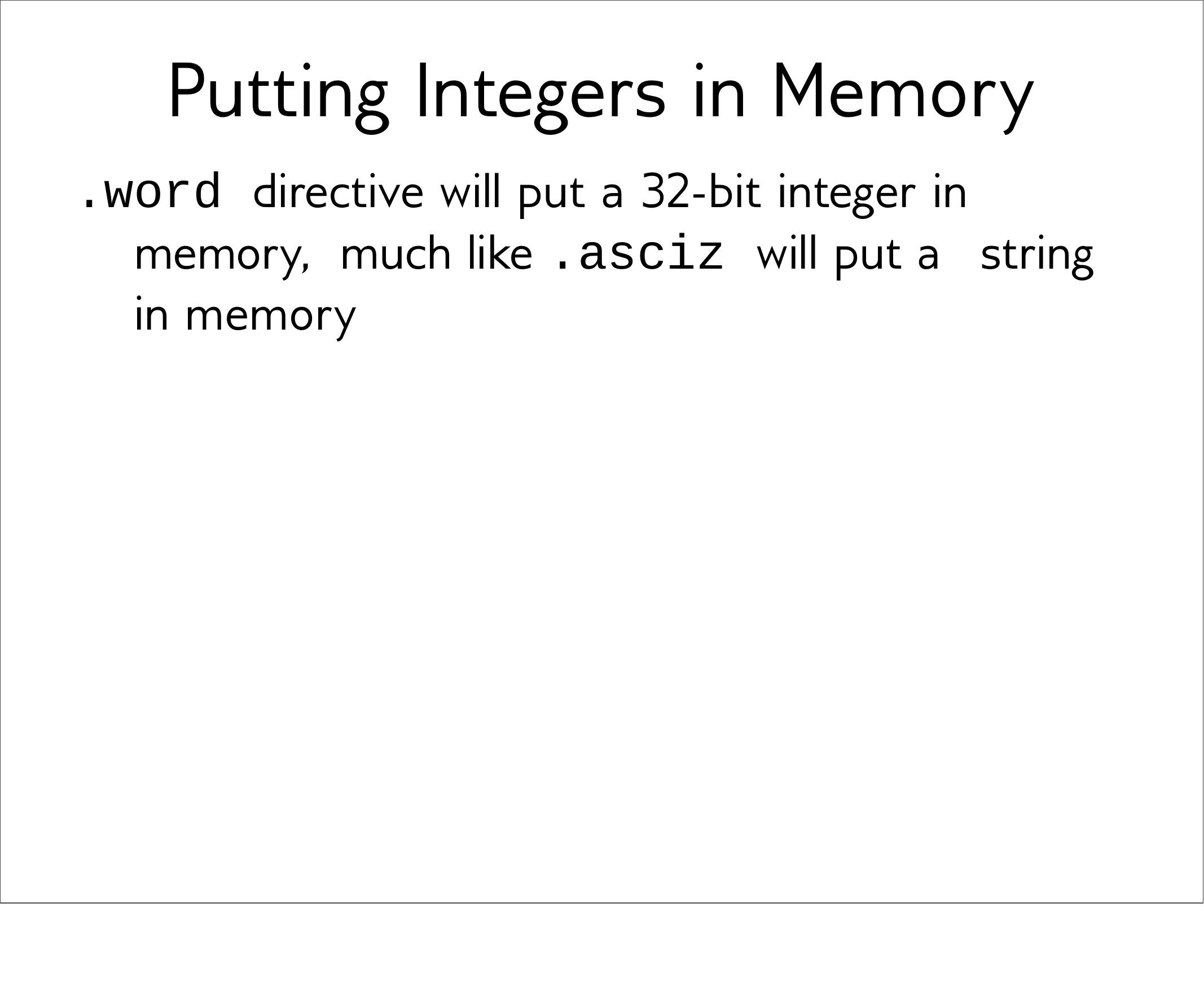

# Putting Integers in Memory
.word directive will put a	32-bit integer in memory,  much like .asciz will put a	string in memory